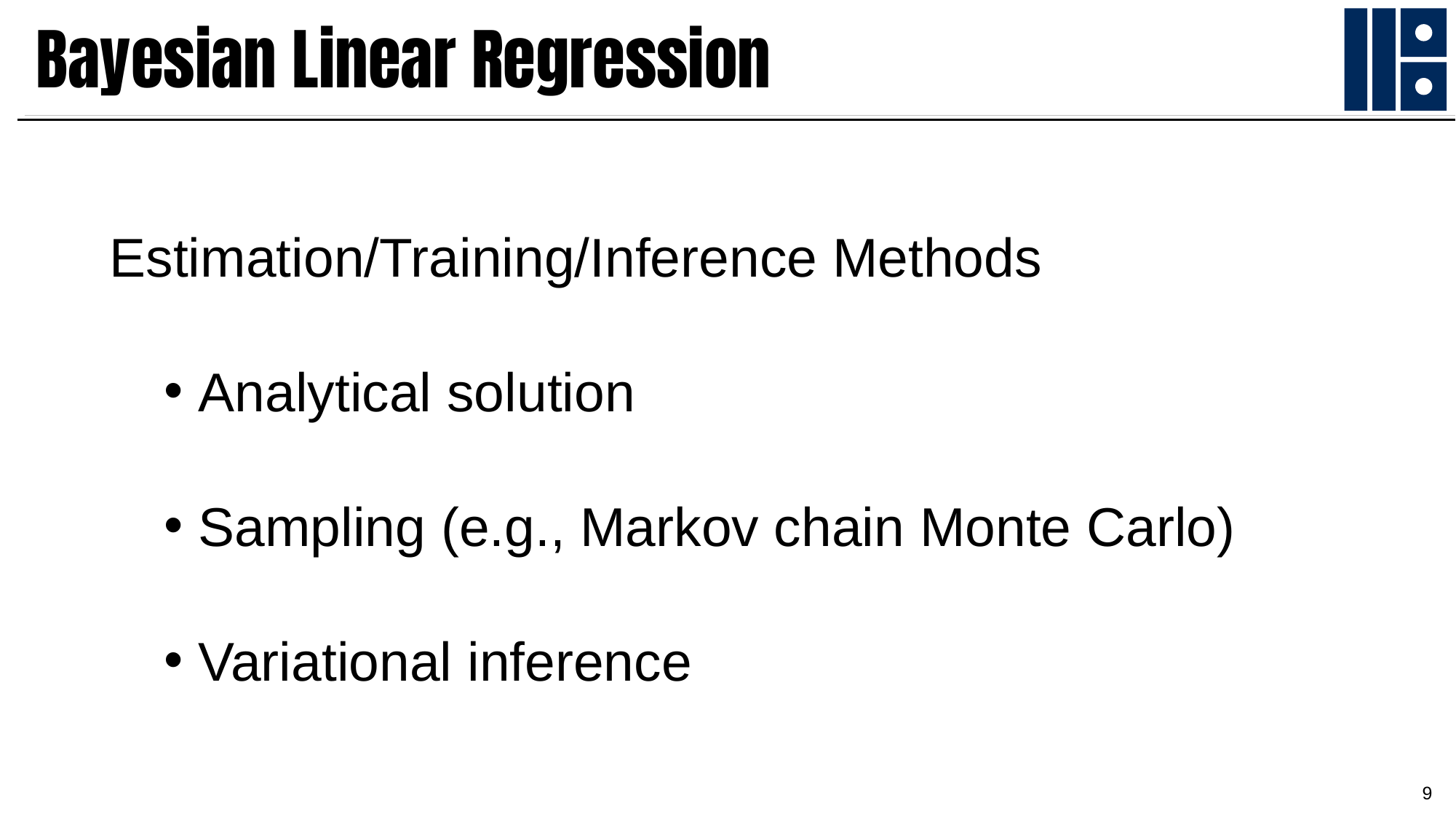

# Bayesian Linear Regression
Estimation/Training/Inference Methods
Analytical solution
Sampling (e.g., Markov chain Monte Carlo)
Variational inference
9